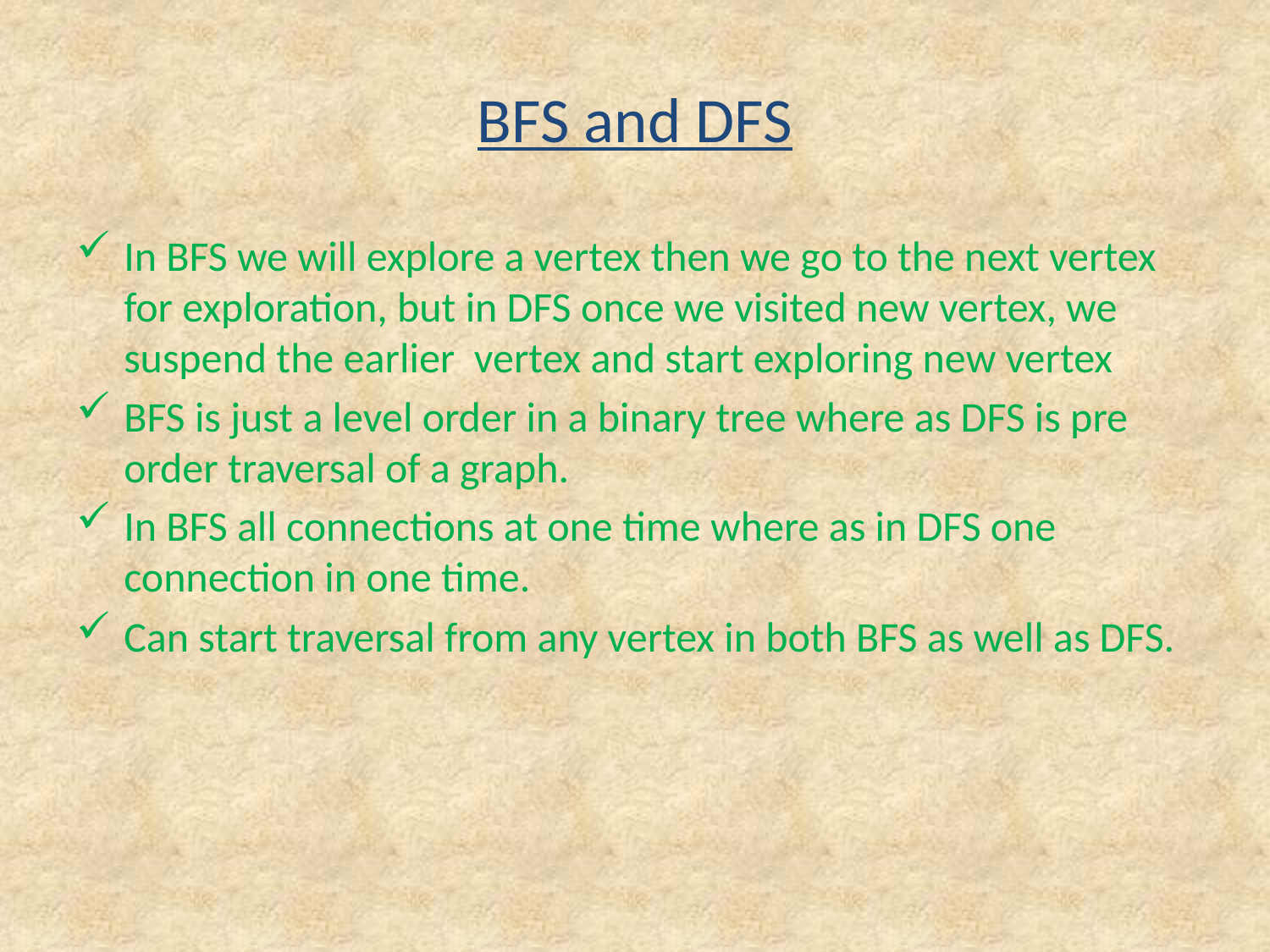

# BFS and DFS
In BFS we will explore a vertex then we go to the next vertex for exploration, but in DFS once we visited new vertex, we suspend the earlier  vertex and start exploring new vertex
BFS is just a level order in a binary tree where as DFS is pre order traversal of a graph.
In BFS all connections at one time where as in DFS one connection in one time.
Can start traversal from any vertex in both BFS as well as DFS.